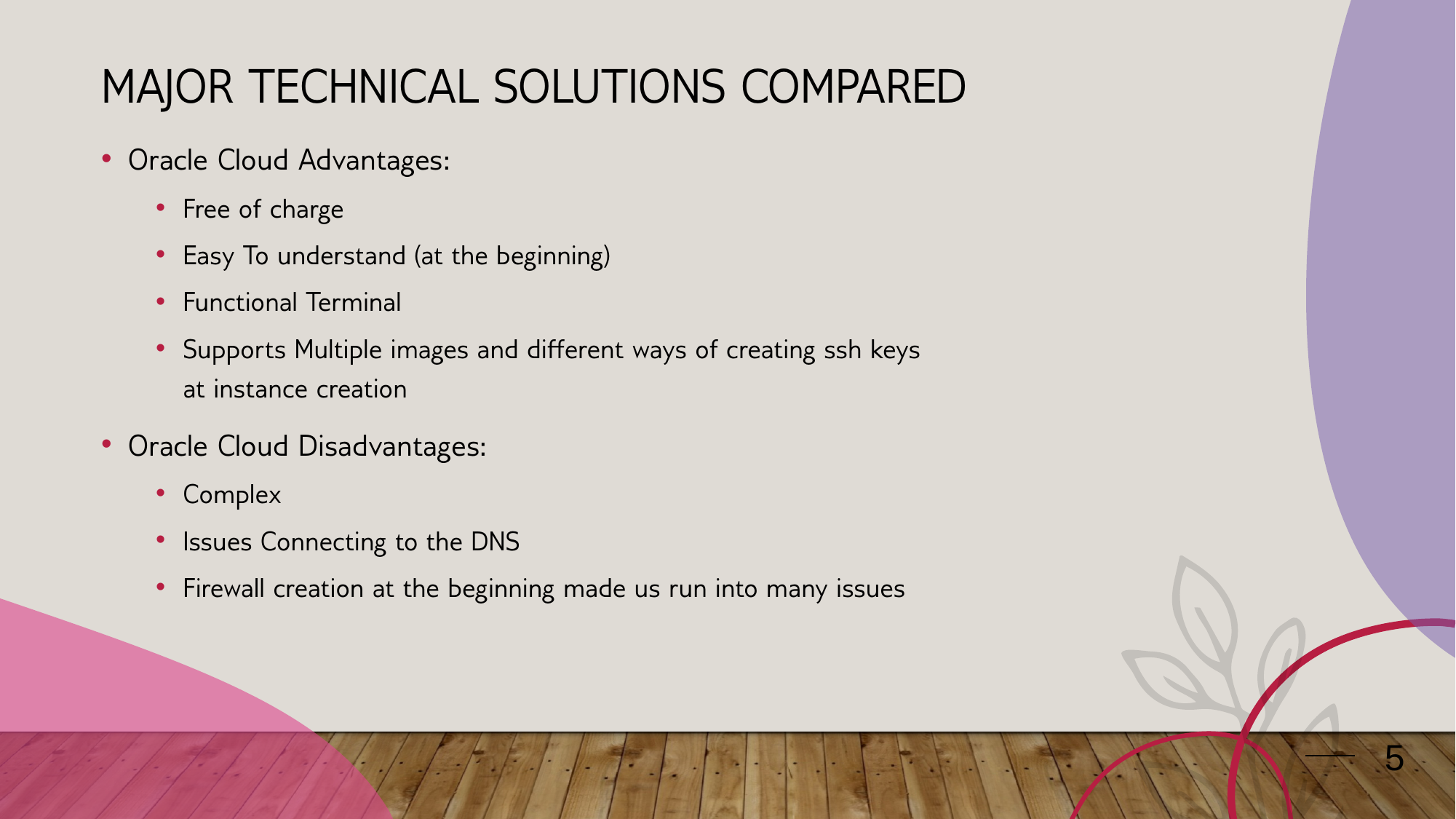

# Major technical solutions compared
Oracle Cloud Advantages:
Free of charge
Easy To understand (at the beginning)
Functional Terminal
Supports Multiple images and different ways of creating ssh keys at instance creation
Oracle Cloud Disadvantages:
Complex
Issues Connecting to the DNS
Firewall creation at the beginning made us run into many issues

5